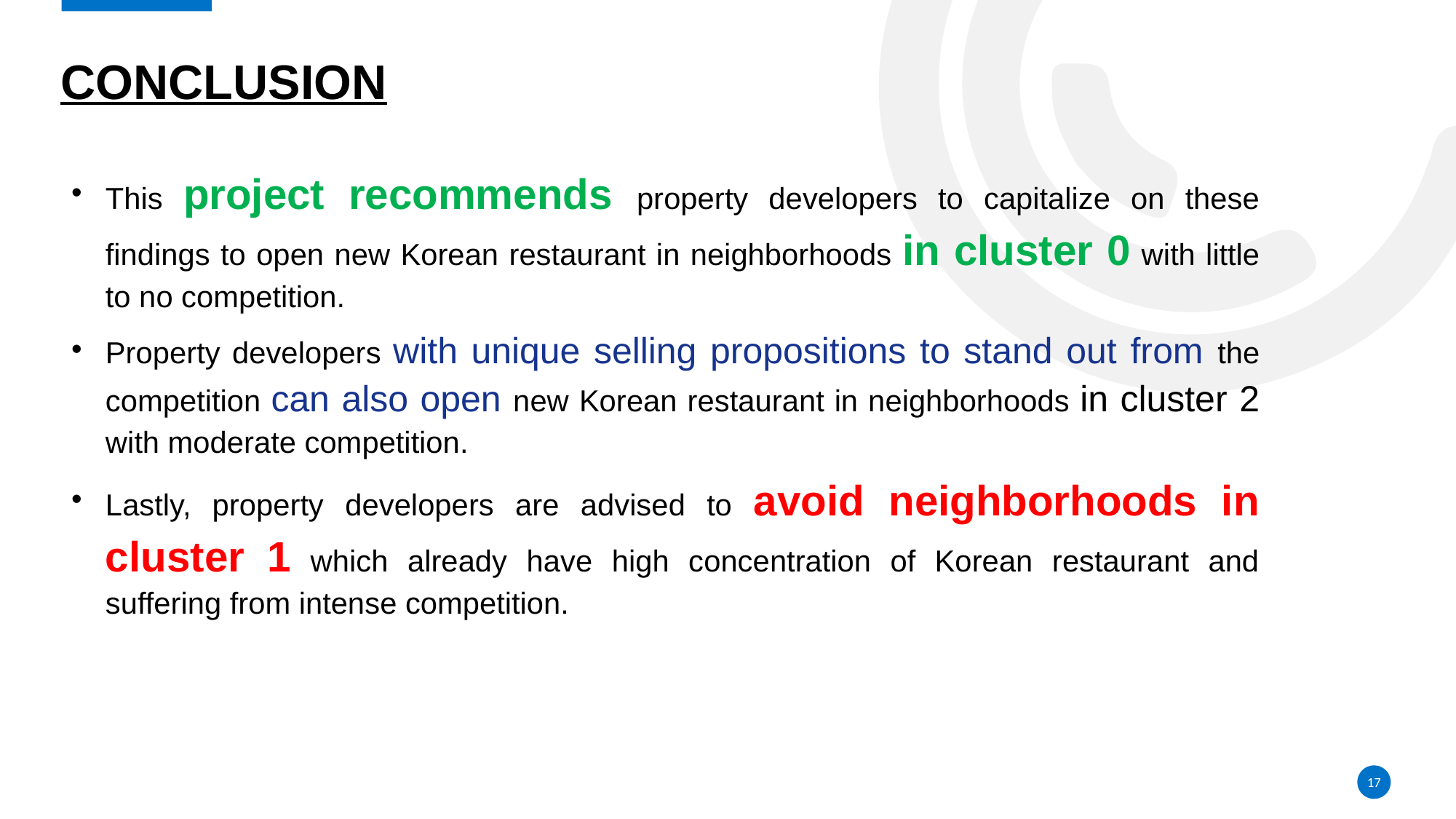

# CONCLUSION
This project recommends property developers to capitalize on these findings to open new Korean restaurant in neighborhoods in cluster 0 with little to no competition.
Property developers with unique selling propositions to stand out from the competition can also open new Korean restaurant in neighborhoods in cluster 2 with moderate competition.
Lastly, property developers are advised to avoid neighborhoods in cluster 1 which already have high concentration of Korean restaurant and suffering from intense competition.
17